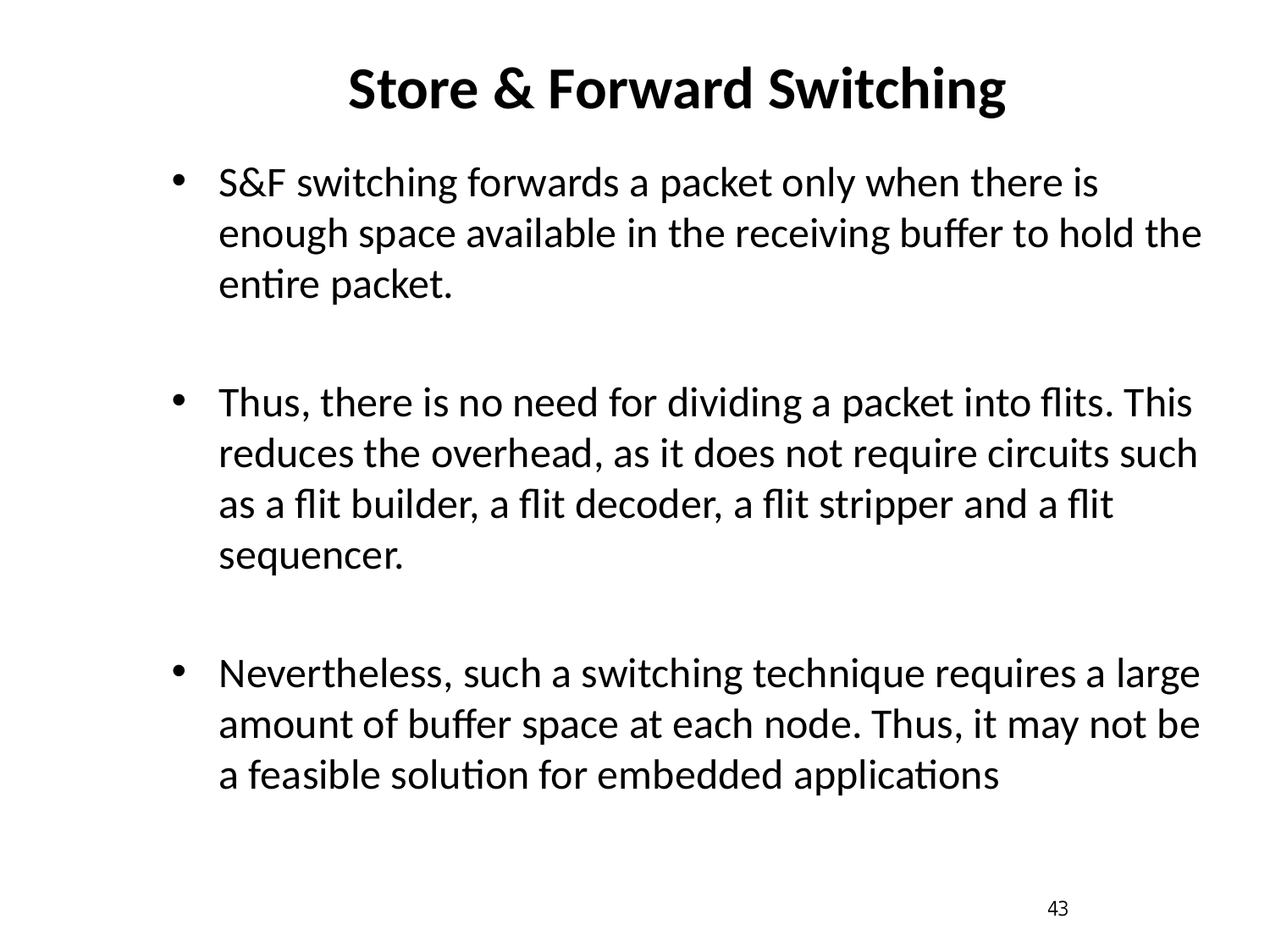

# Store & Forward Switching
S&F switching forwards a packet only when there is enough space available in the receiving buffer to hold the entire packet.

Thus, there is no need for dividing a packet into flits. This reduces the overhead, as it does not require circuits such as a flit builder, a flit decoder, a flit stripper and a flit sequencer.

Nevertheless, such a switching technique requires a large amount of buffer space at each node. Thus, it may not be a feasible solution for embedded applications
43